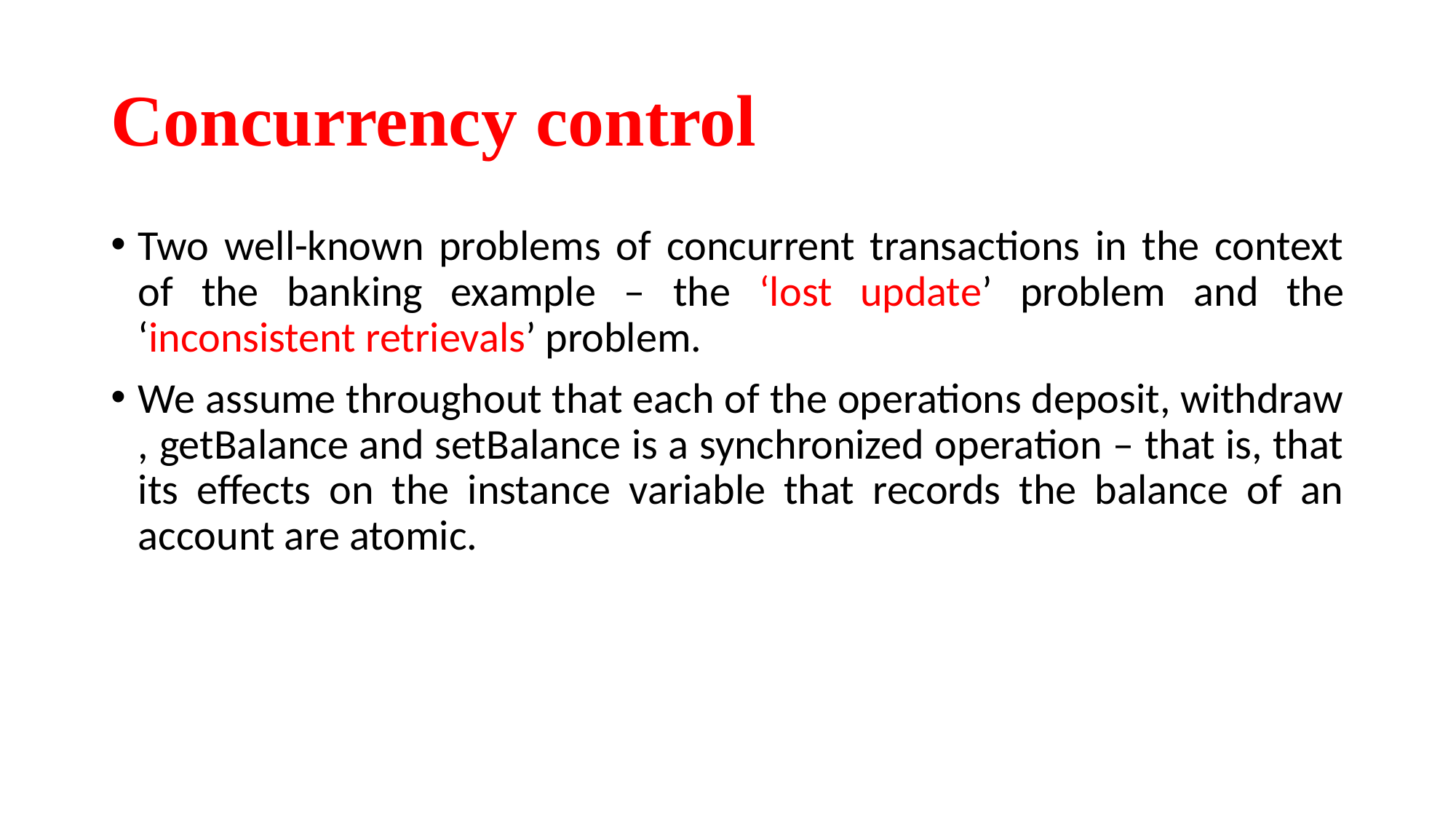

# Concurrency control
Two well-known problems of concurrent transactions in the context of the banking example – the ‘lost update’ problem and the ‘inconsistent retrievals’ problem.
We assume throughout that each of the operations deposit, withdraw , getBalance and setBalance is a synchronized operation – that is, that its effects on the instance variable that records the balance of an account are atomic.